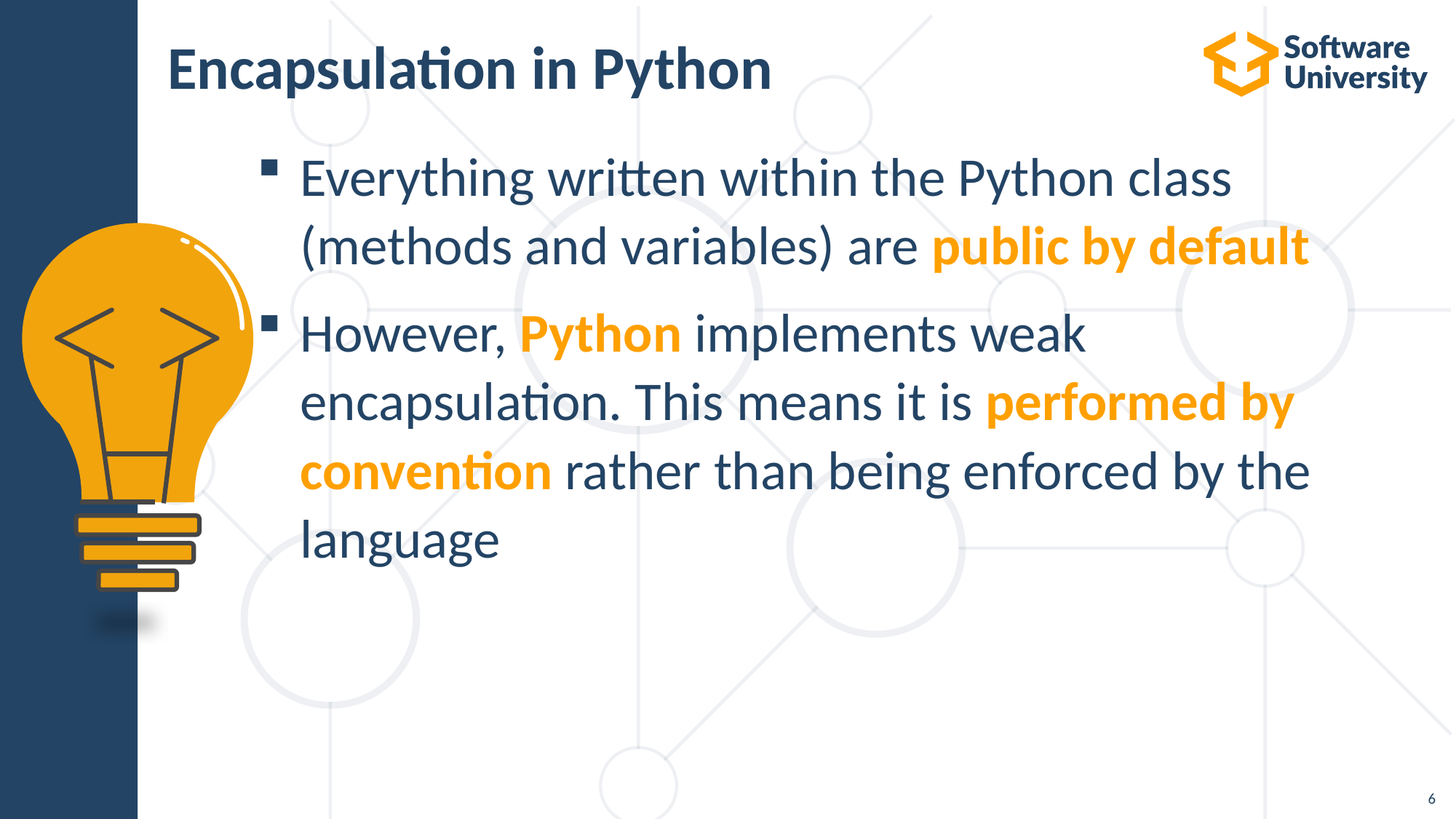

# Encapsulation in Python
Everything written within the Python class (methods and variables) are public by default
However, Python implements weak encapsulation. This means it is performed by convention rather than being enforced by the language
6